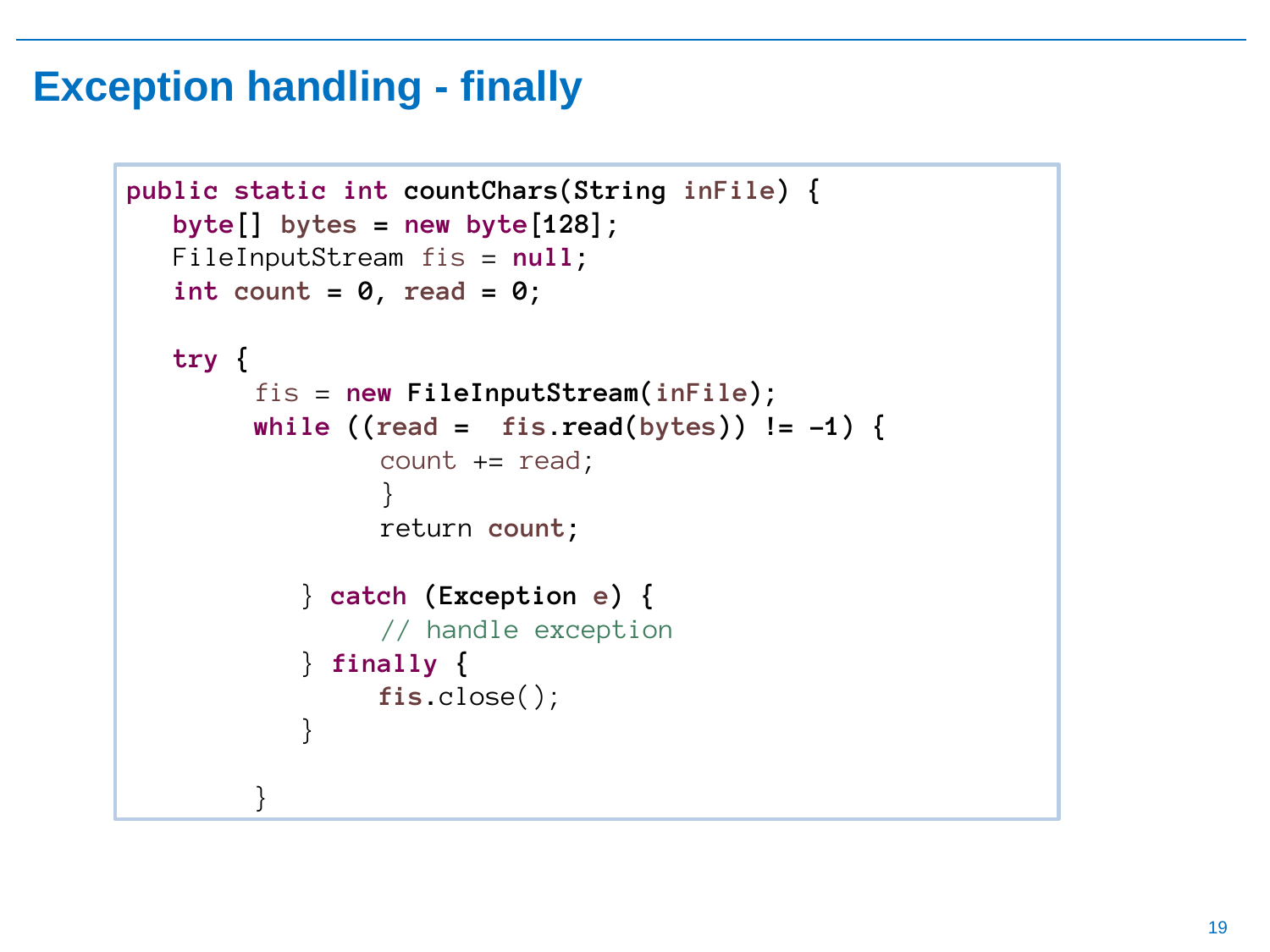

# Exception handling - finally
public static int countChars(String inFile) {
   byte[] bytes = new byte[128];
   FileInputStream fis = null;
   int count = 0, read = 0;

   try {
	fis = new FileInputStream(inFile);
while ((read =  fis.read(bytes)) != -1) {
	count += read;
	}
	return count;

   } catch (Exception e) {
	// handle exception
   } finally {
        fis.close();
   }

}